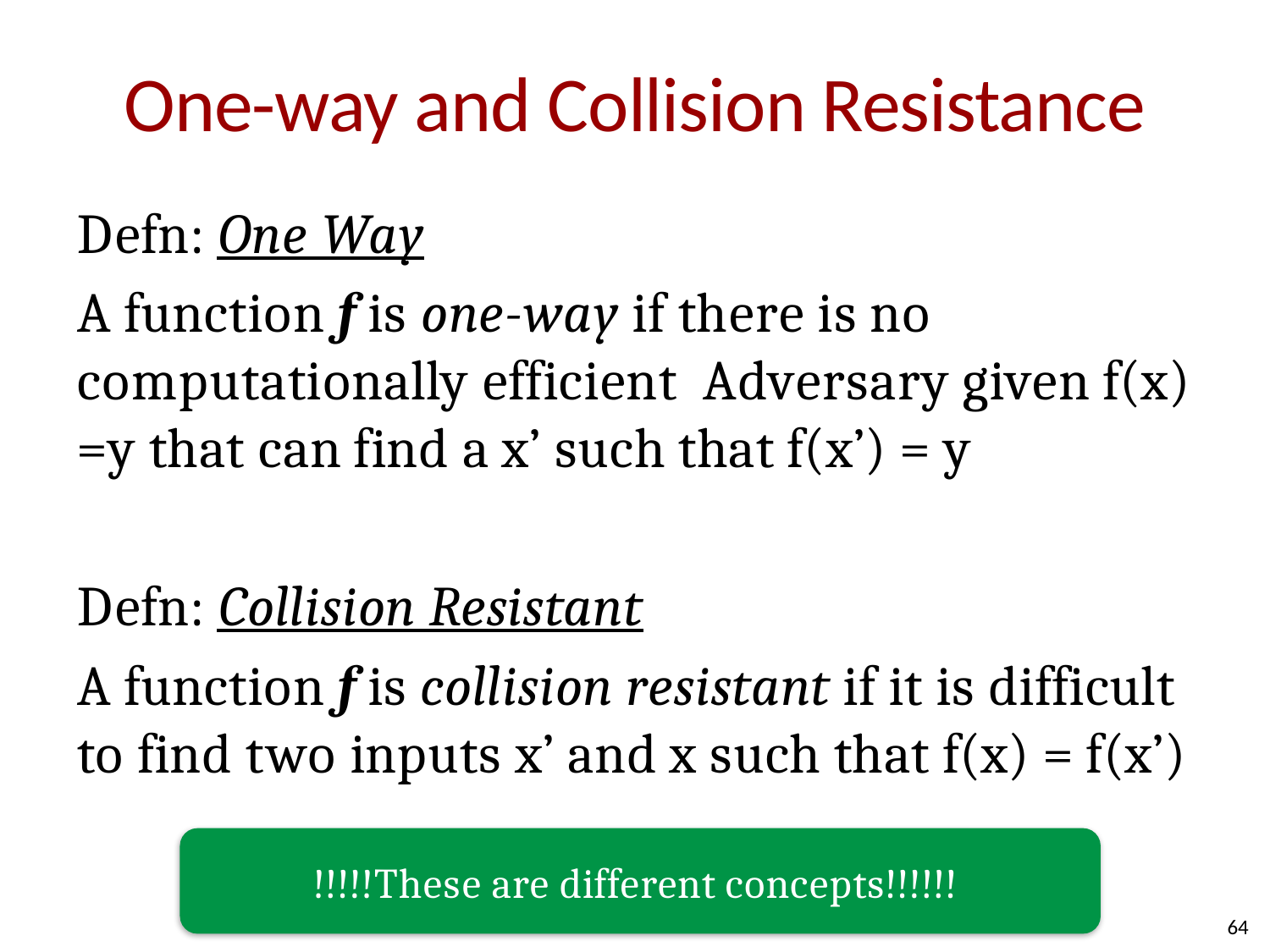

# One-way and Collision Resistance
Defn: One Way
A function f is one-way if there is no computationally efficient  Adversary given f(x) =y that can find a x’ such that f(x’) = y

Defn: Collision Resistant
A function f is collision resistant if it is difficult to find two inputs x’ and x such that f(x) = f(x’)
!!!!!These are different concepts!!!!!!
64